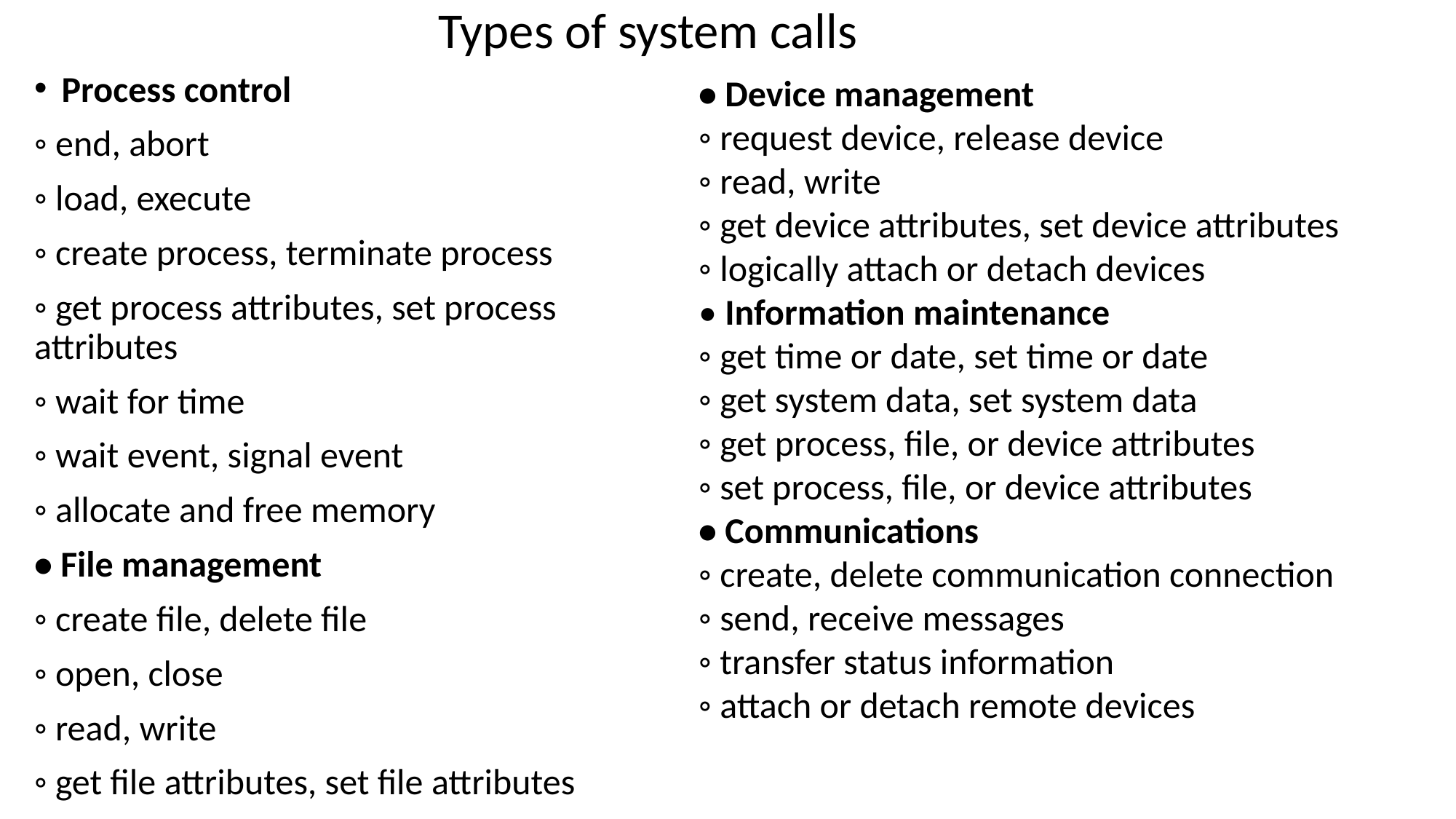

# Types of system calls
Process control
◦ end, abort
◦ load, execute
◦ create process, terminate process
◦ get process attributes, set process attributes
◦ wait for time
◦ wait event, signal event
◦ allocate and free memory
• File management
◦ create file, delete file
◦ open, close
◦ read, write
◦ get file attributes, set file attributes
• Device management
◦ request device, release device
◦ read, write
◦ get device attributes, set device attributes
◦ logically attach or detach devices
• Information maintenance
◦ get time or date, set time or date
◦ get system data, set system data
◦ get process, file, or device attributes
◦ set process, file, or device attributes
• Communications
◦ create, delete communication connection
◦ send, receive messages
◦ transfer status information
◦ attach or detach remote devices